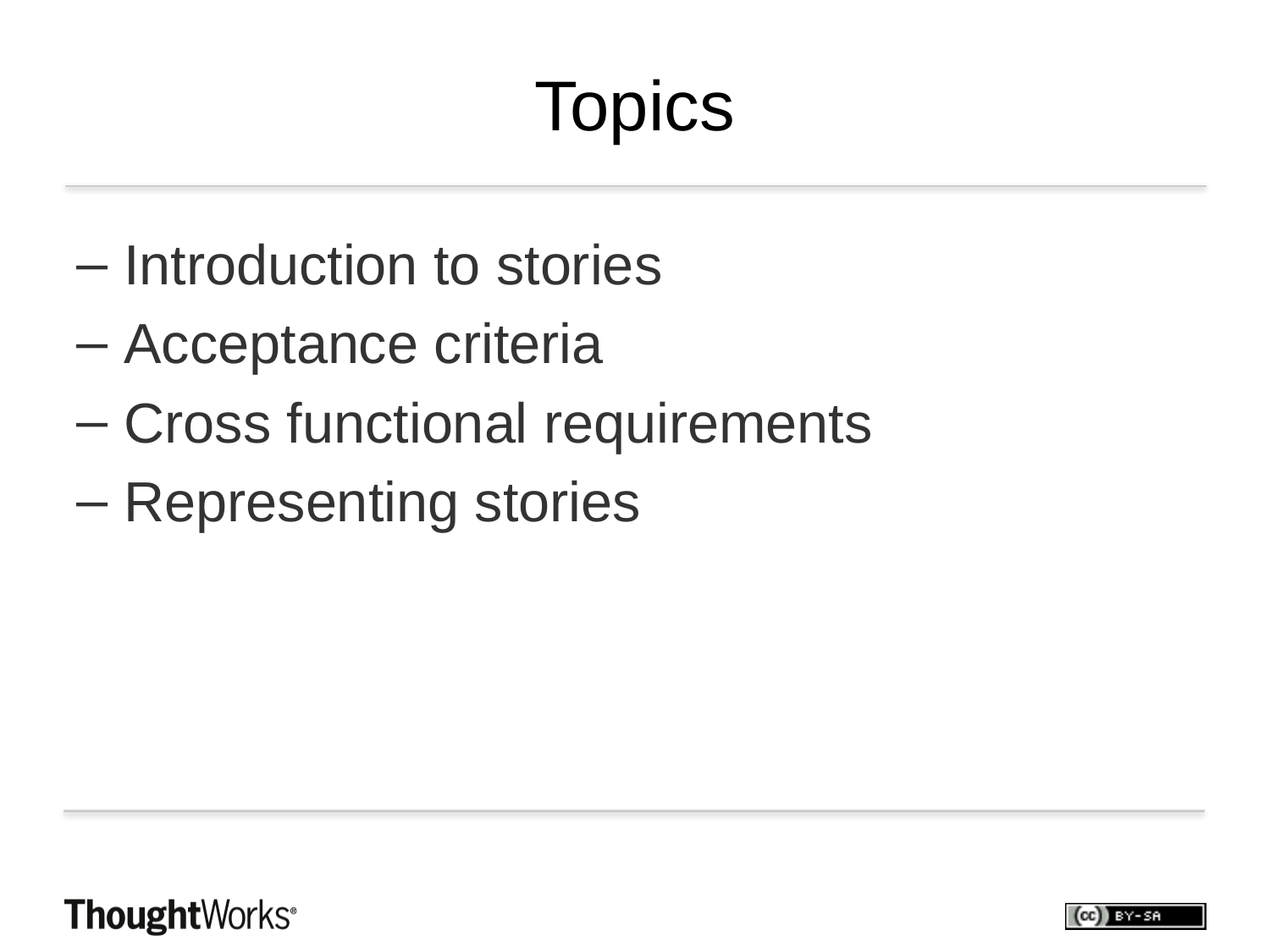

# Topics
Introduction to stories
Acceptance criteria
Cross functional requirements
Representing stories